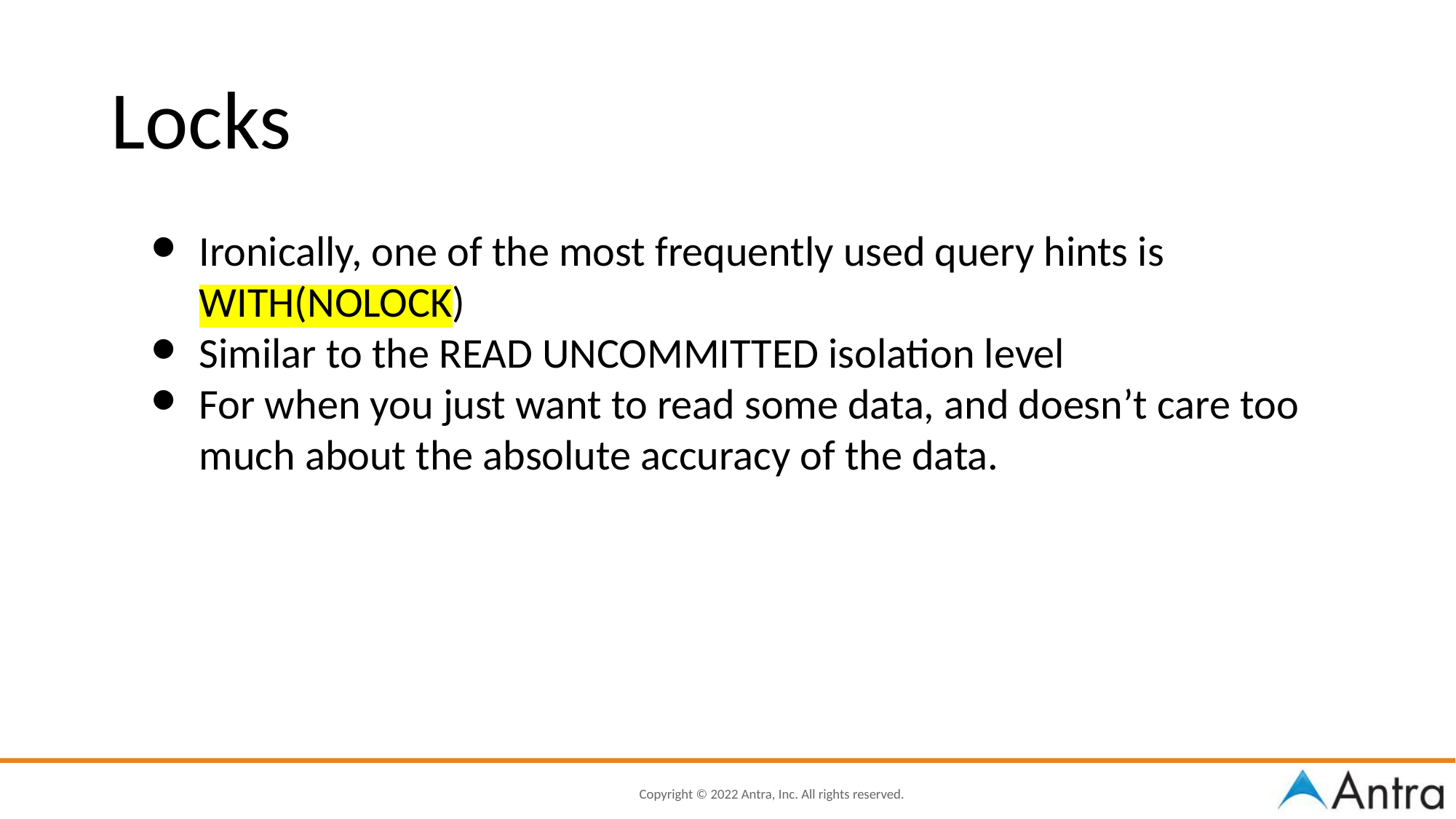

Locks
Ironically, one of the most frequently used query hints is WITH(NOLOCK)
Similar to the READ UNCOMMITTED isolation level
For when you just want to read some data, and doesn’t care too much about the absolute accuracy of the data.